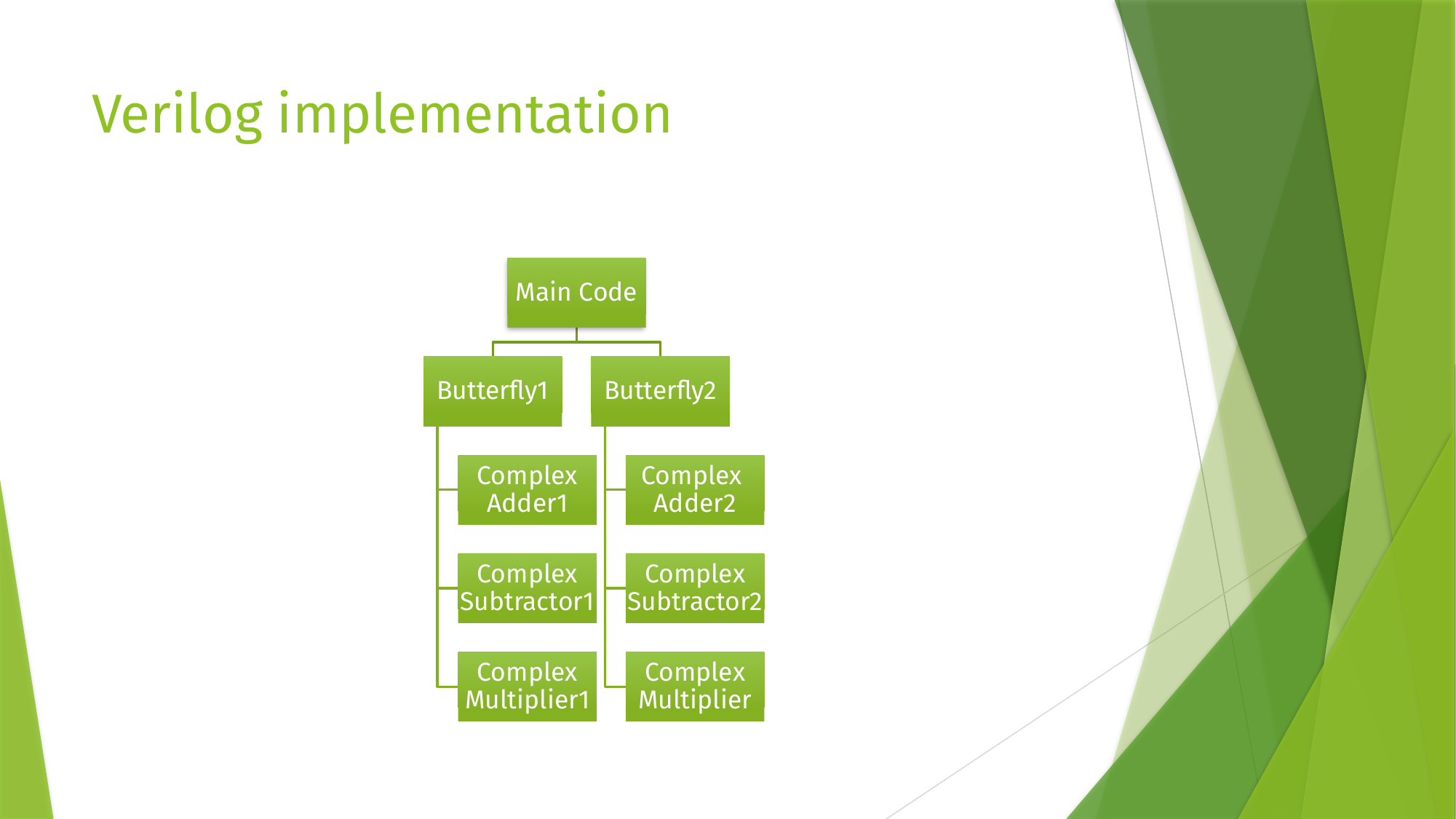

# Verilog implementation
Main Code
Butterfly1
Complex Adder1
Complex Subtractor1
Complex Multiplier1
Butterfly2
Complex  Adder2
Complex Subtractor2
Complex Multiplier